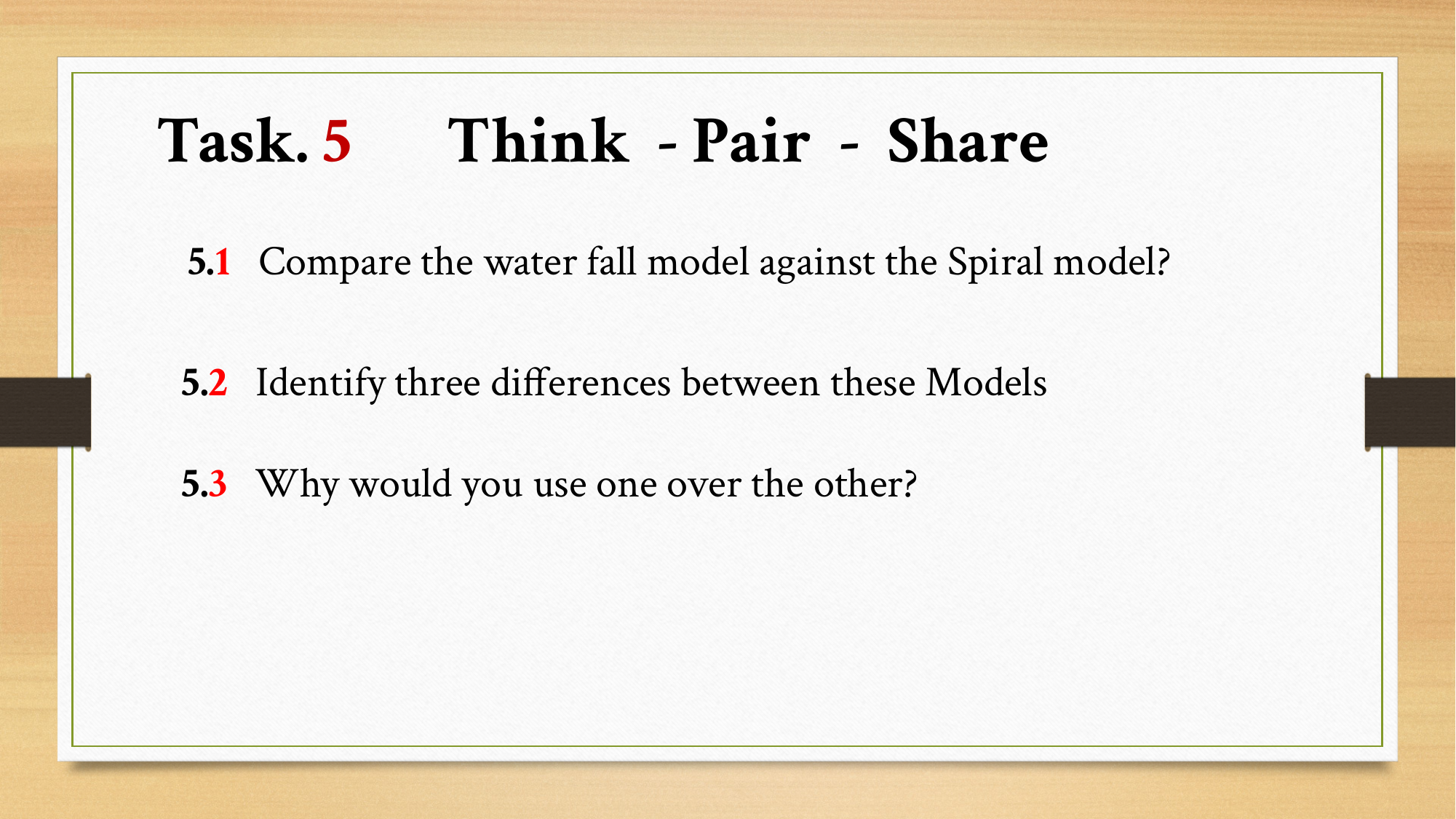

Task. 5       Think  - Pair  -  Share
5.1   Compare the water fall model against the Spiral model?
5.2   Identify three differences between these Models
5.3   Why would you use one over the other?